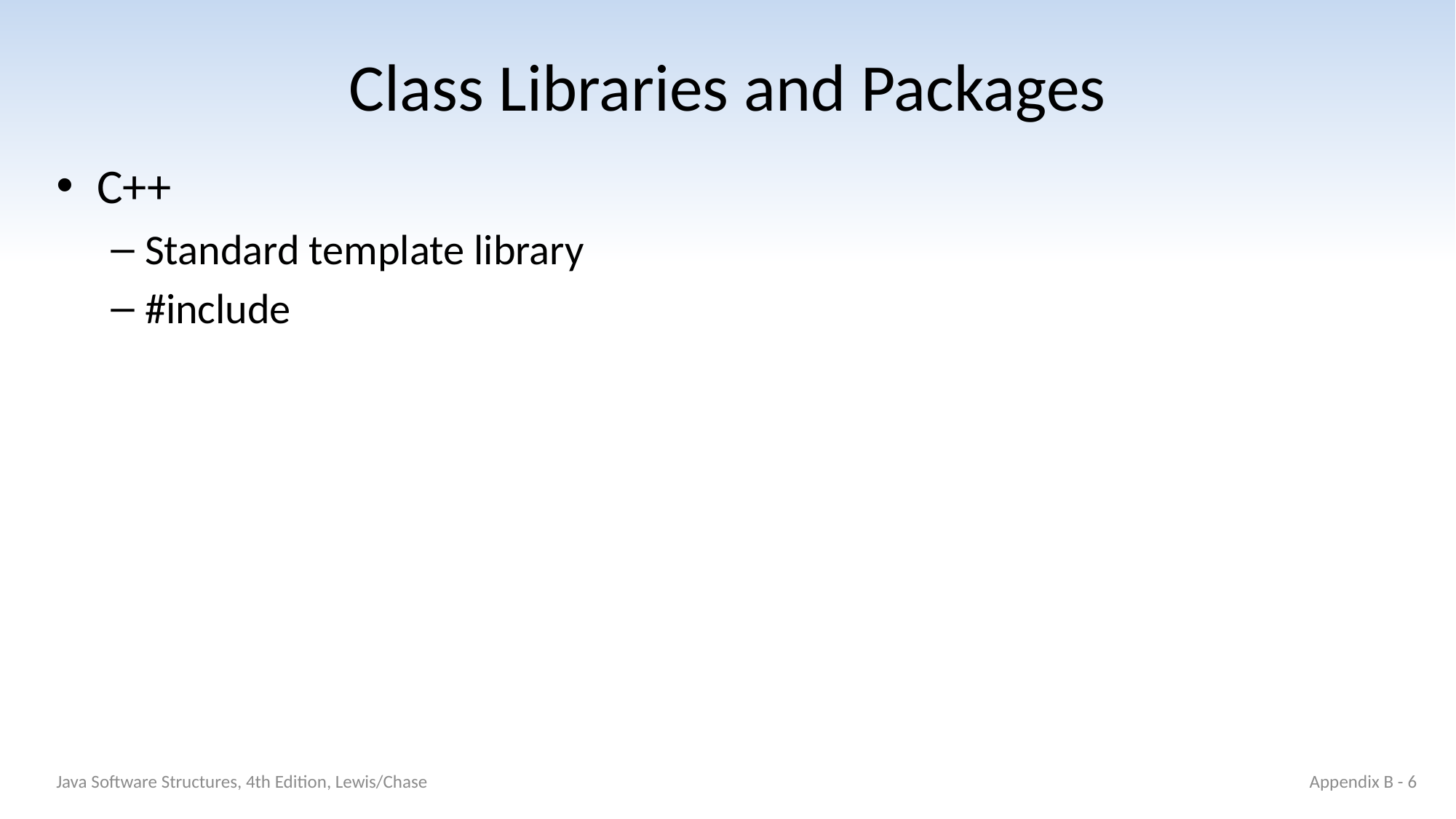

# Class Libraries and Packages
C++
Standard template library
#include
Java Software Structures, 4th Edition, Lewis/Chase
Appendix B - 6